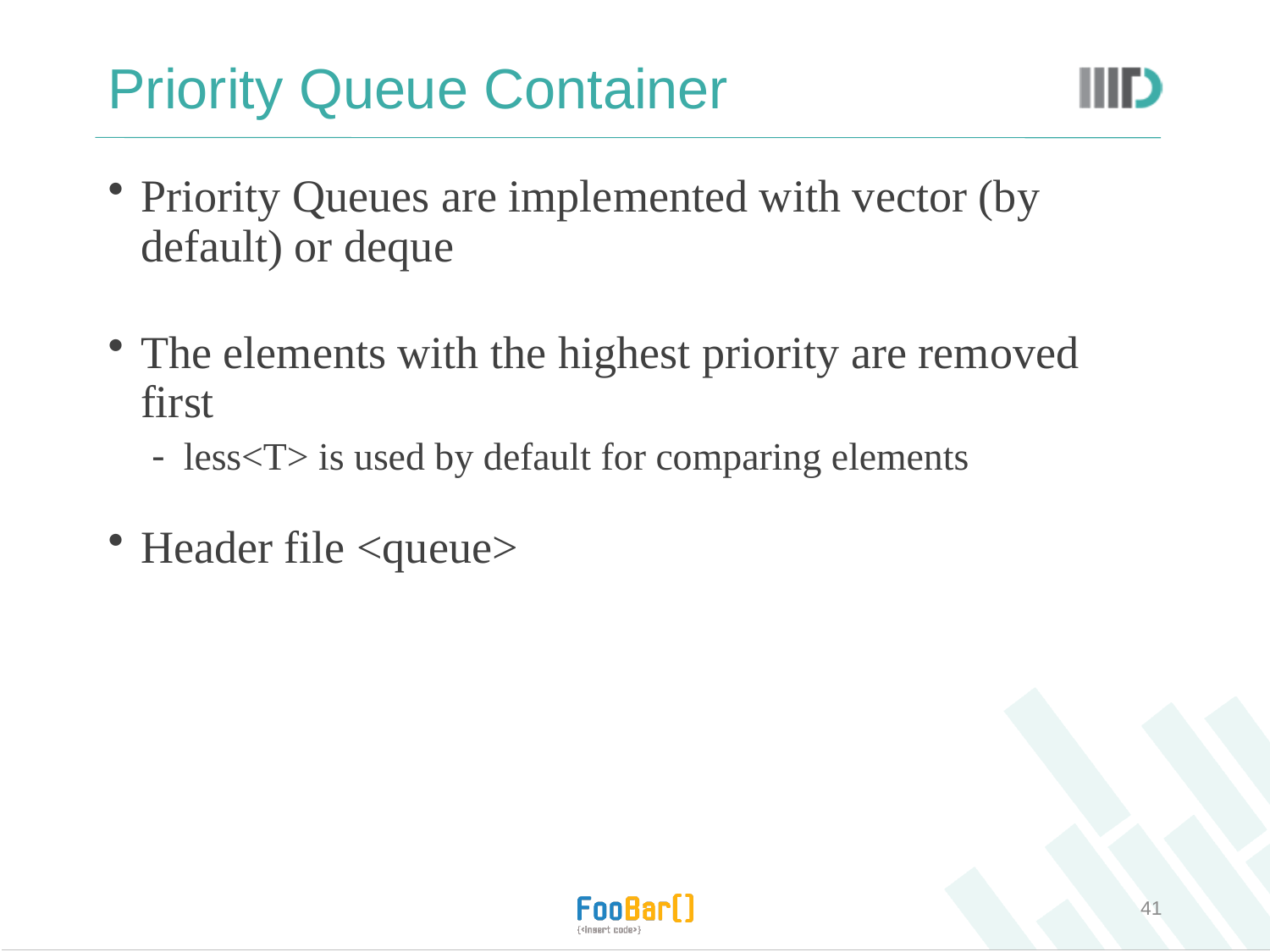

# Priority Queue Container
Priority Queues are implemented with vector (by default) or deque

The elements with the highest priority are removed first
less<T> is used by default for comparing elements

Header file <queue>

41